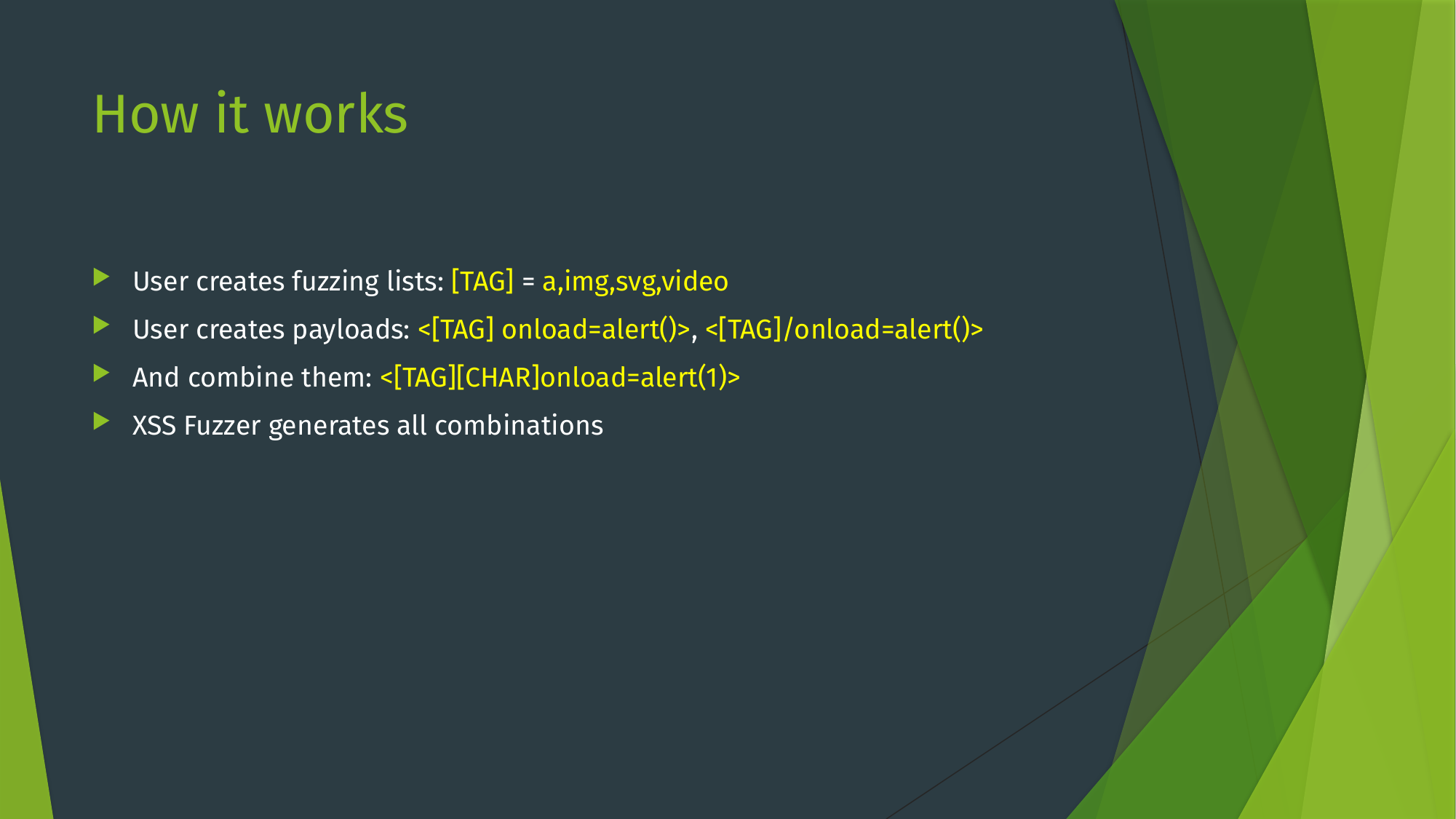

# How it works
User creates fuzzing lists: [TAG] = a,img,svg,video
User creates payloads: <[TAG] onload=alert()>, <[TAG]/onload=alert()>
And combine them: <[TAG][CHAR]onload=alert(1)>
XSS Fuzzer generates all combinations